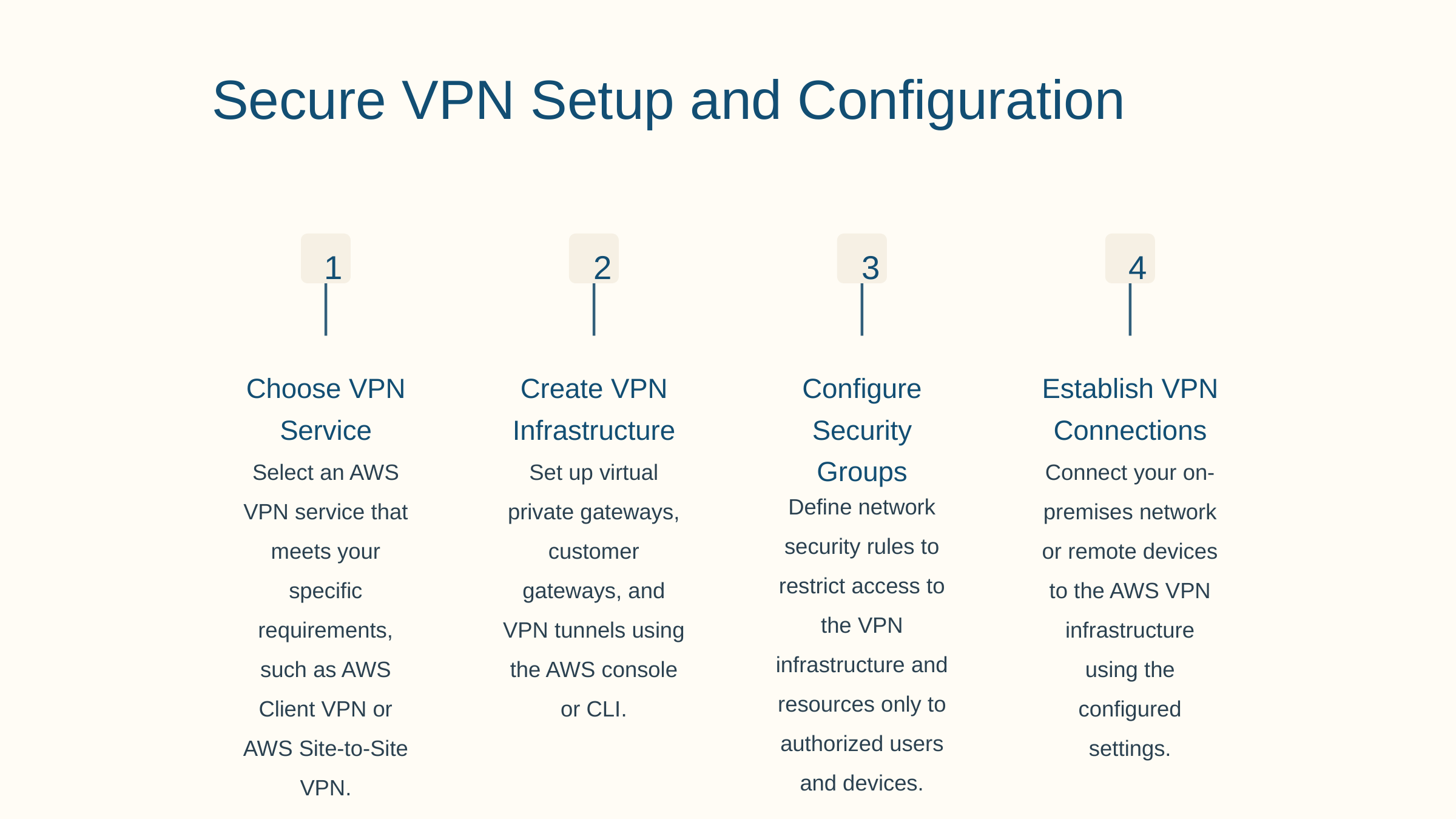

Secure VPN Setup and Configuration

1
2
3
4

Choose VPN Service
Create VPN Infrastructure
Configure Security Groups
Establish VPN Connections
Select an AWS VPN service that meets your specific requirements, such as AWS Client VPN or AWS Site-to-Site VPN.
Set up virtual private gateways, customer gateways, and VPN tunnels using the AWS console or CLI.
Connect your on-premises network or remote devices to the AWS VPN infrastructure using the configured settings.
Define network security rules to restrict access to the VPN infrastructure and resources only to authorized users and devices.